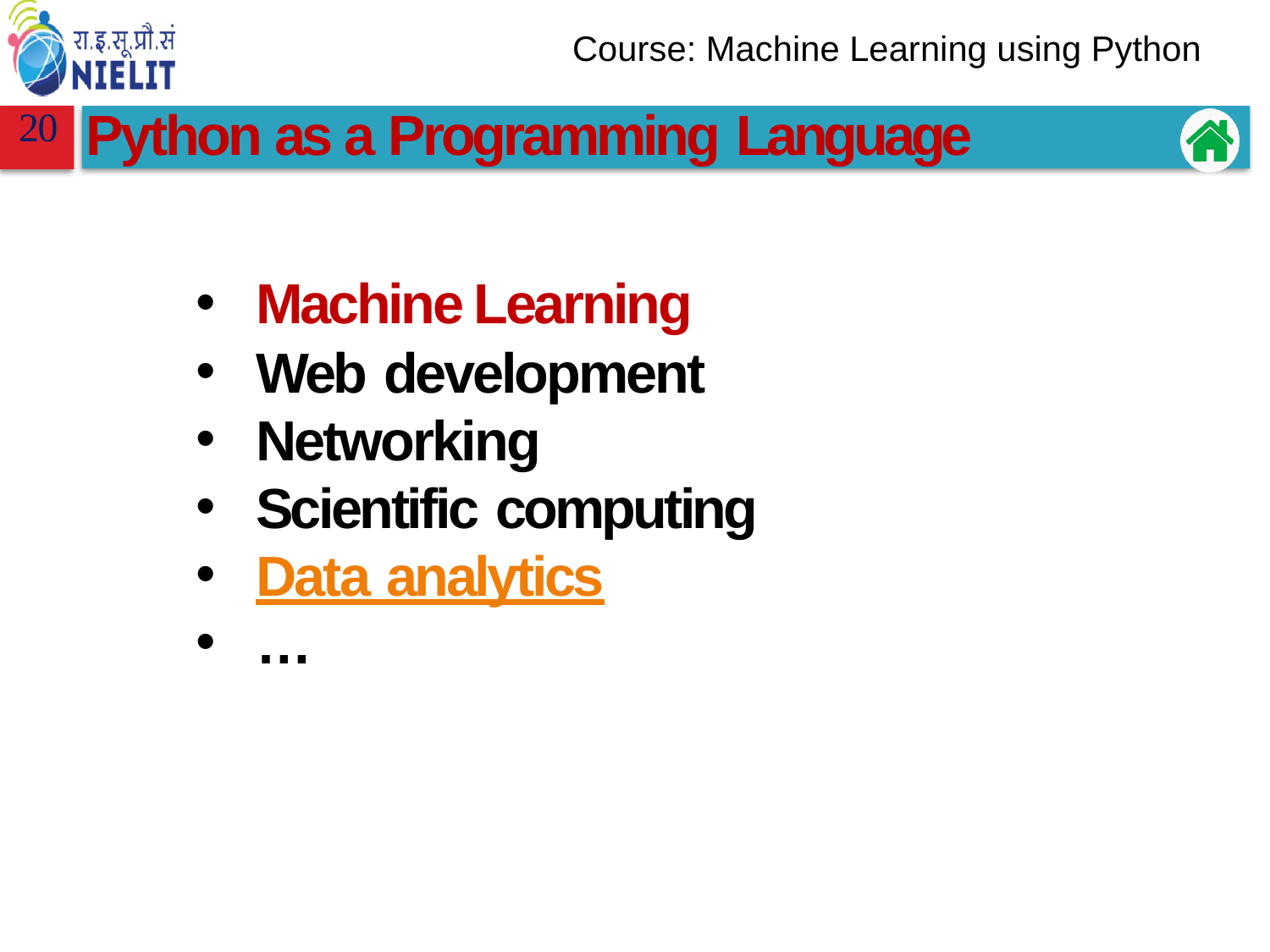

Python as a Programming Language
20
# Python is a general purpose  high-level programming language
Machine Learning
Web development
Networking
Scientific computing
Data analytics
…